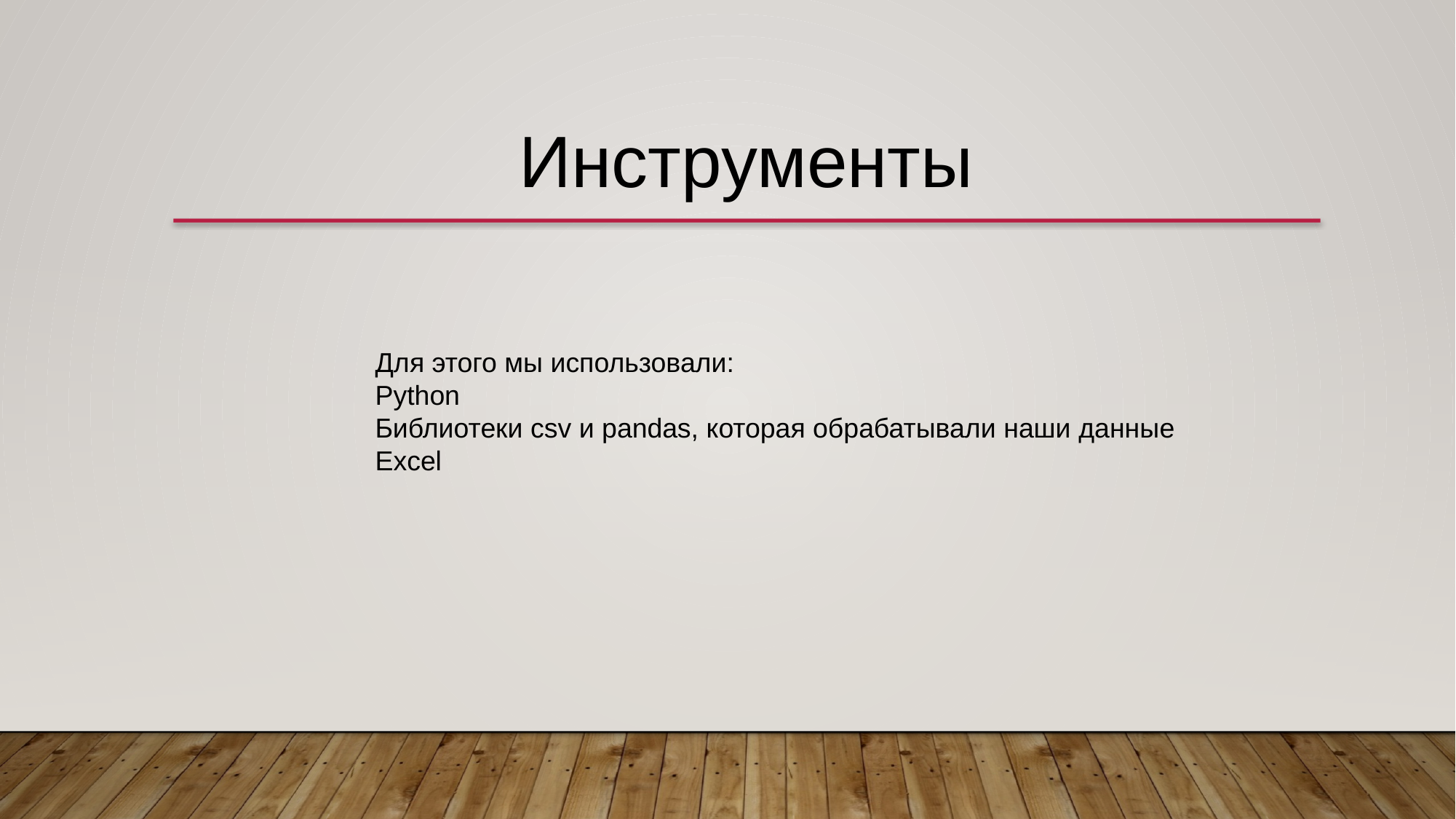

Инструменты
Для этого мы использовали:
Python
Библиотеки csv и pandas, которая обрабатывали наши данные
Excel